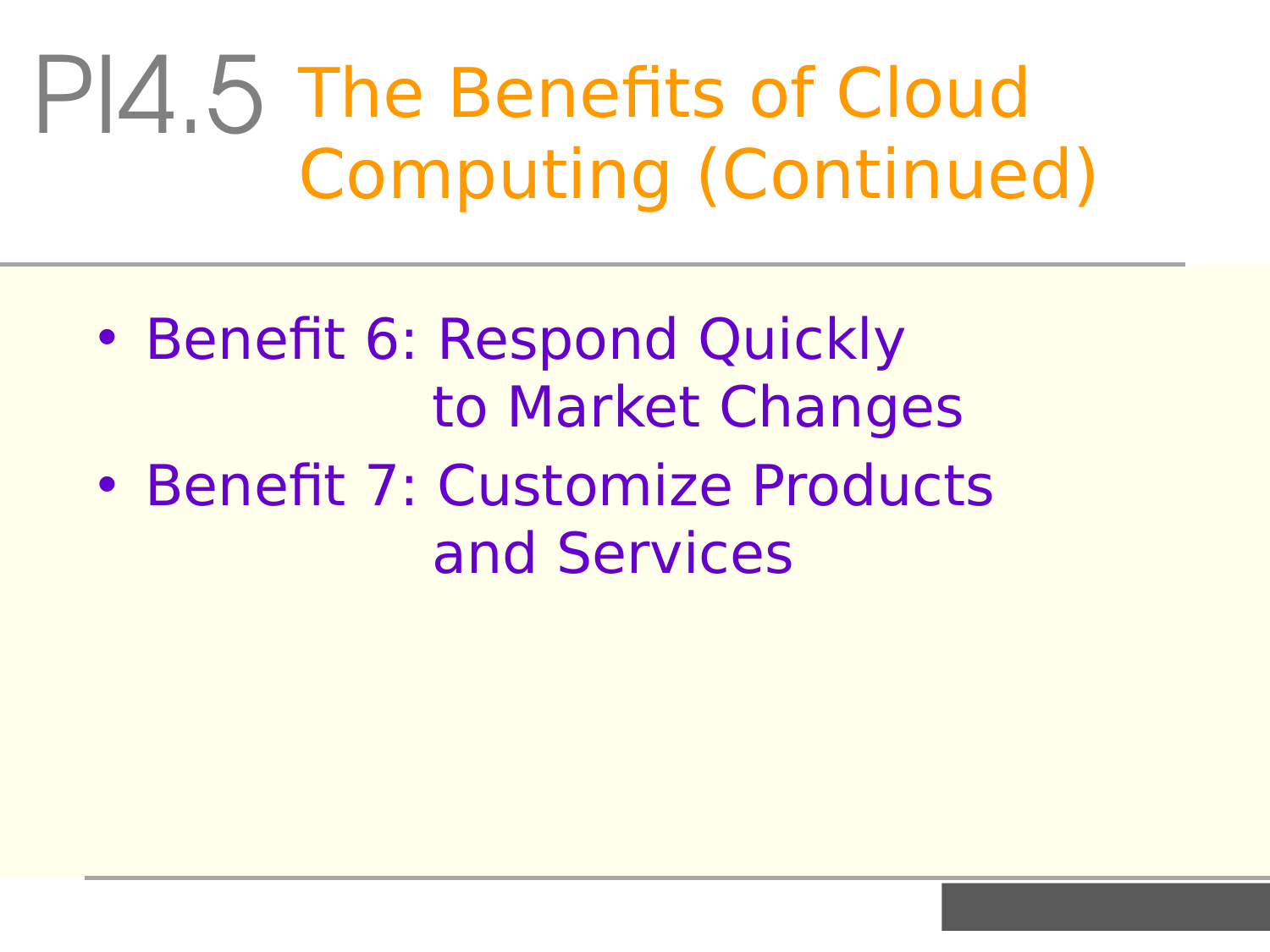

PI4.5
The Benefits of Cloud Computing (Continued)
Benefit 6: Respond Quickly
                to Market Changes
Benefit 7: Customize Products
                and Services